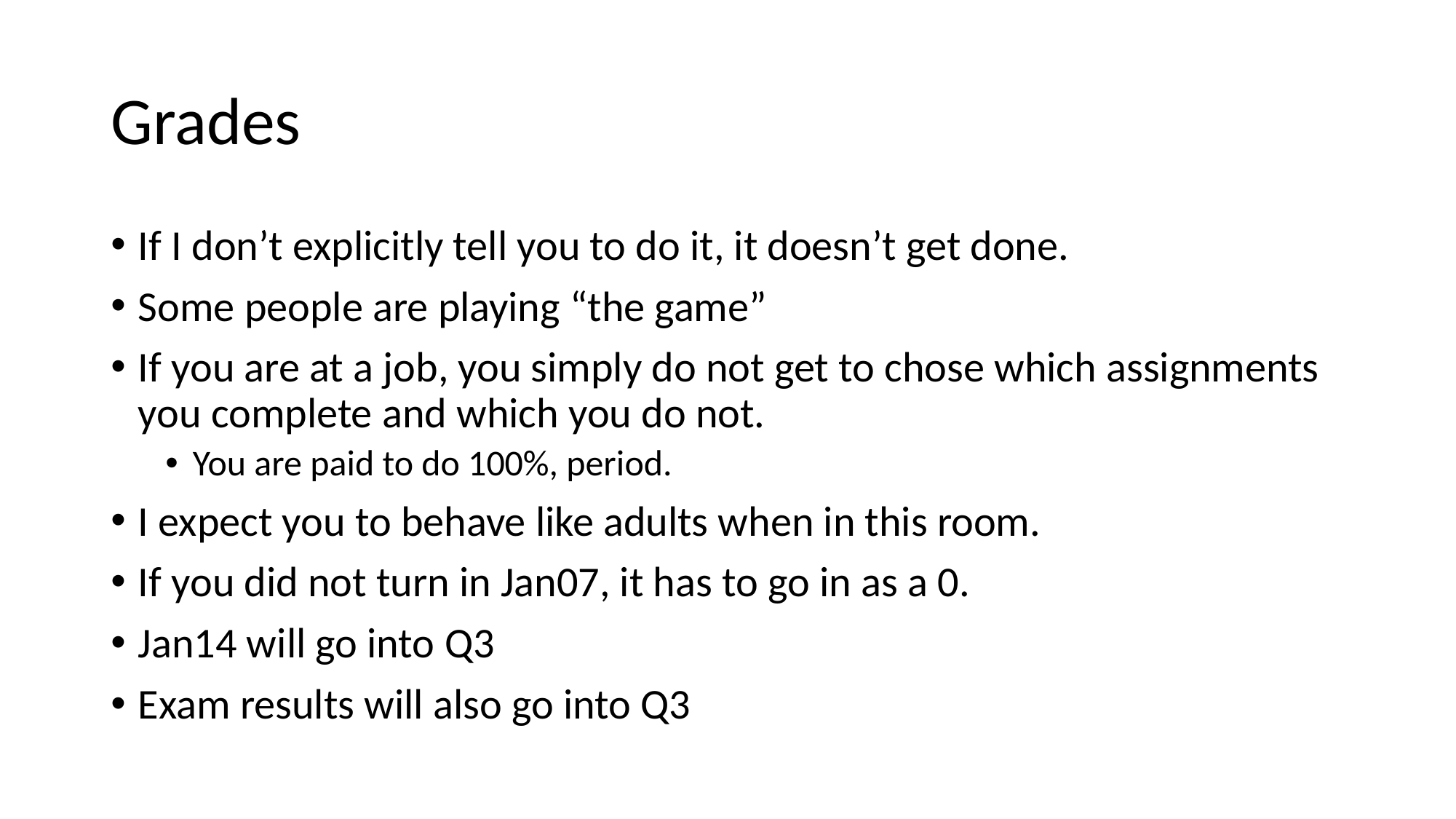

# Grades
If I don’t explicitly tell you to do it, it doesn’t get done.
Some people are playing “the game”
If you are at a job, you simply do not get to chose which assignments you complete and which you do not.
You are paid to do 100%, period.
I expect you to behave like adults when in this room.
If you did not turn in Jan07, it has to go in as a 0.
Jan14 will go into Q3
Exam results will also go into Q3